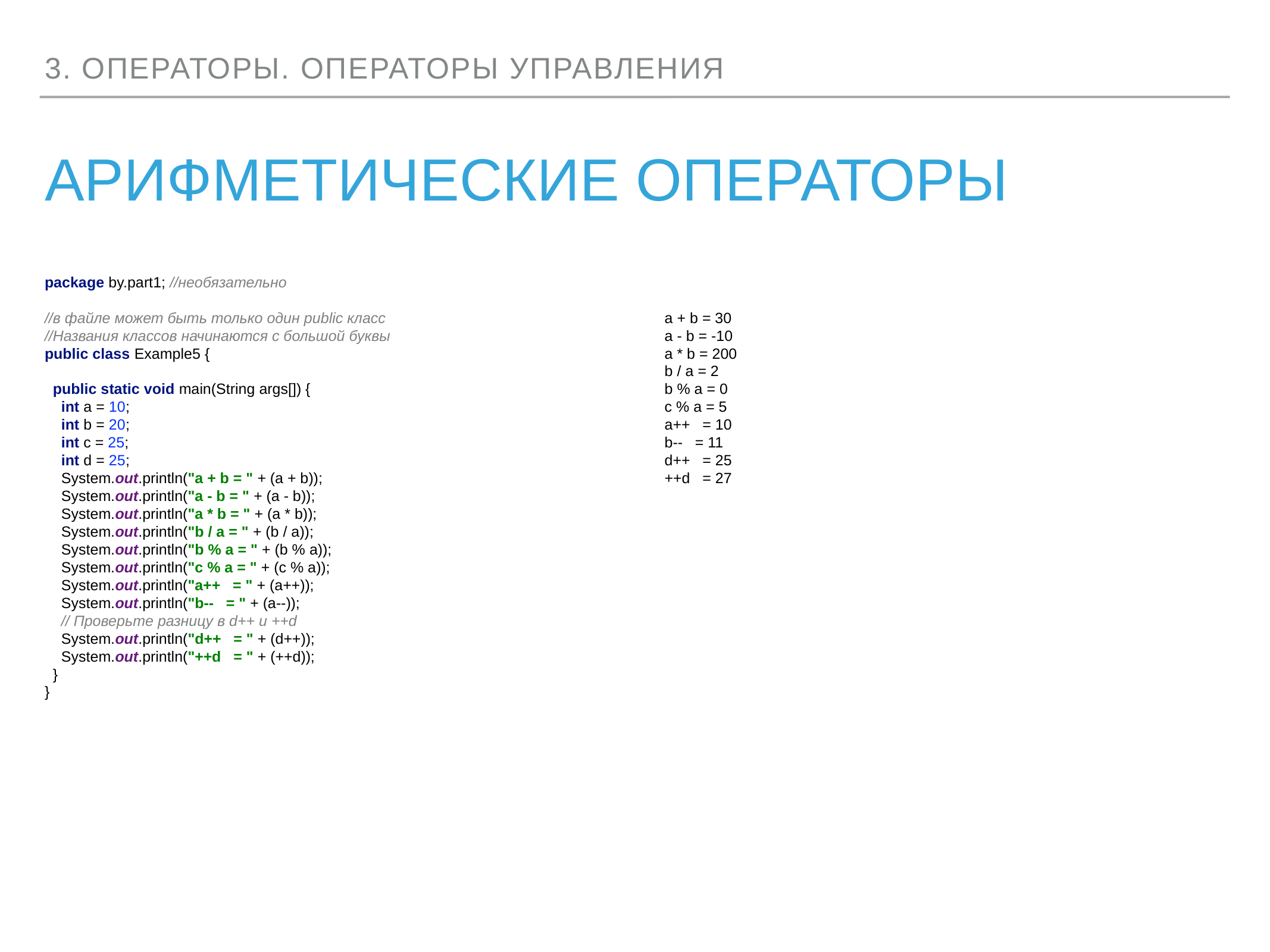

3. Операторы. Операторы управления
# Арифметические операторы
package by.part1; //необязательно

//в файле может быть только один public класс
//Названия классов начинаются с большой буквы
public class Example5 {

  public static void main(String args[]) {
    int a = 10;
    int b = 20;
    int c = 25;
    int d = 25;
    System.out.println("a + b = " + (a + b));
    System.out.println("a - b = " + (a - b));
    System.out.println("a * b = " + (a * b));
    System.out.println("b / a = " + (b / a));
    System.out.println("b % a = " + (b % a));
    System.out.println("c % a = " + (c % a));
    System.out.println("a++   = " + (a++));
    System.out.println("b--   = " + (a--));
    // Проверьте разницу в d++ и ++d
    System.out.println("d++   = " + (d++));
    System.out.println("++d   = " + (++d));
  }
}

a + b = 30
a - b = -10
a * b = 200
b / a = 2
b % a = 0
c % a = 5
a++   = 10
b--   = 11
d++   = 25
++d   = 27